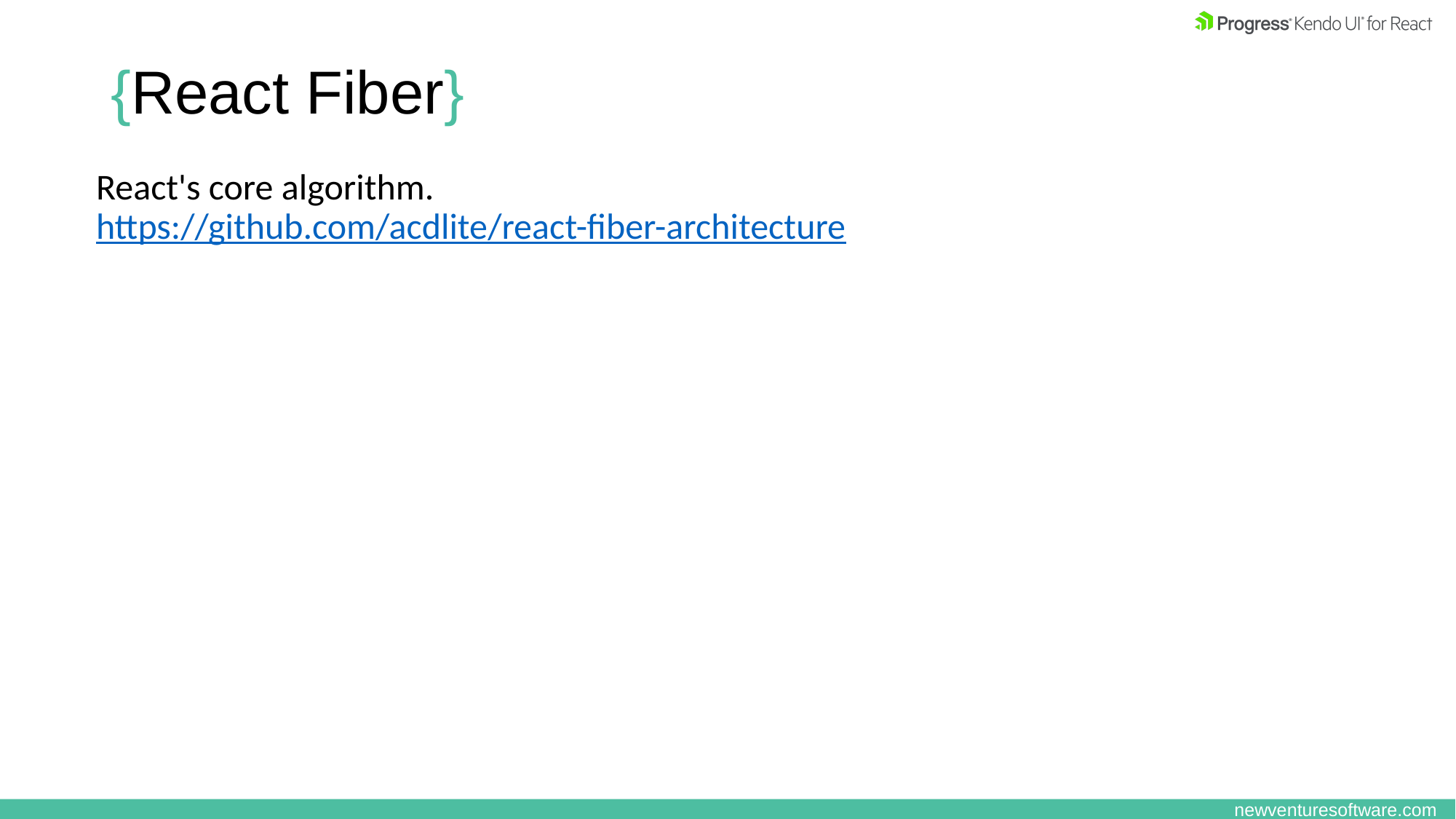

# {React Fiber}
React's core algorithm.
https://github.com/acdlite/react-fiber-architecture